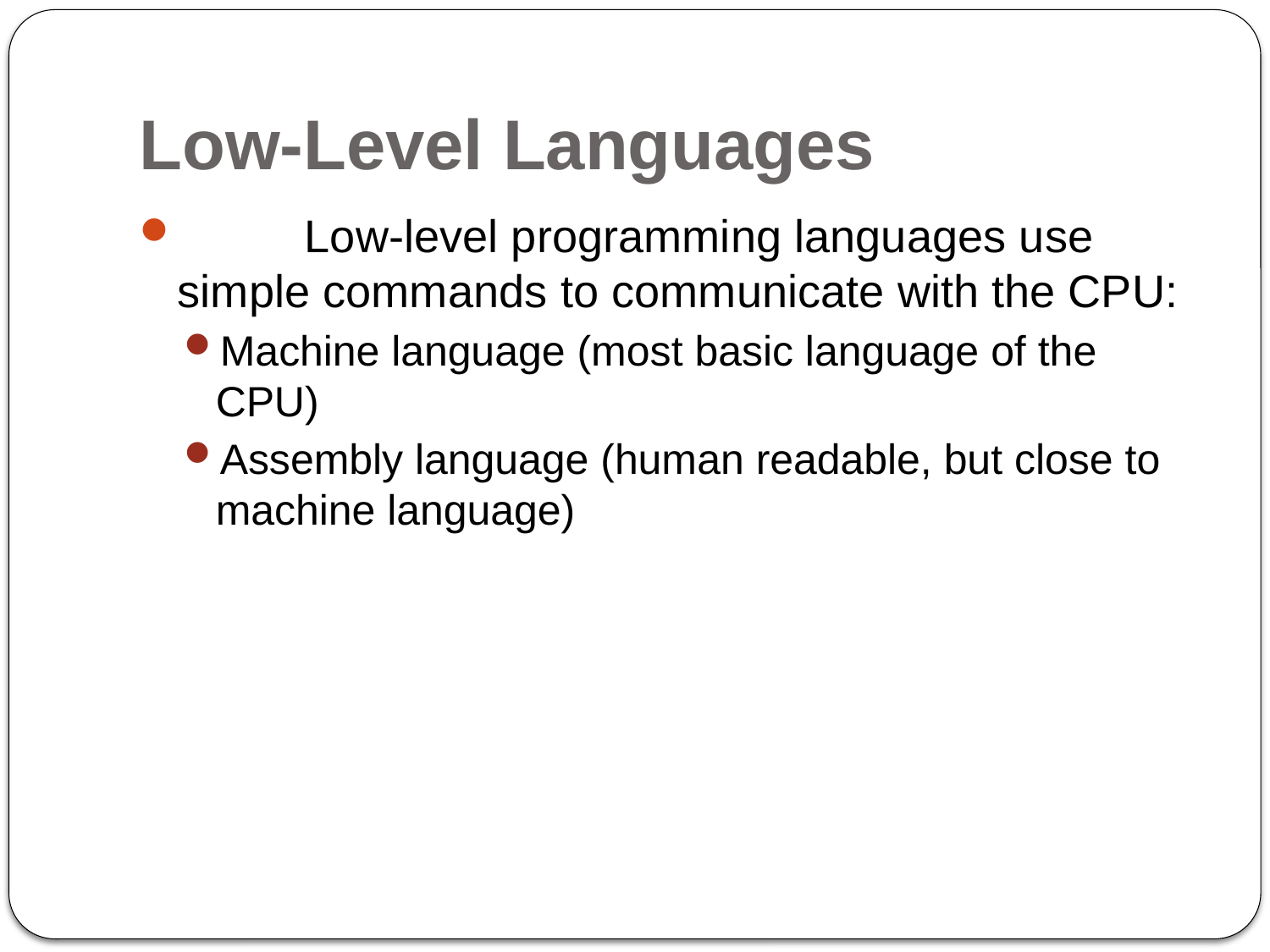

# Low-Level Languages
	Low-level programming languages use simple commands to communicate with the CPU:
Machine language (most basic language of the CPU)
Assembly language (human readable, but close to machine language)